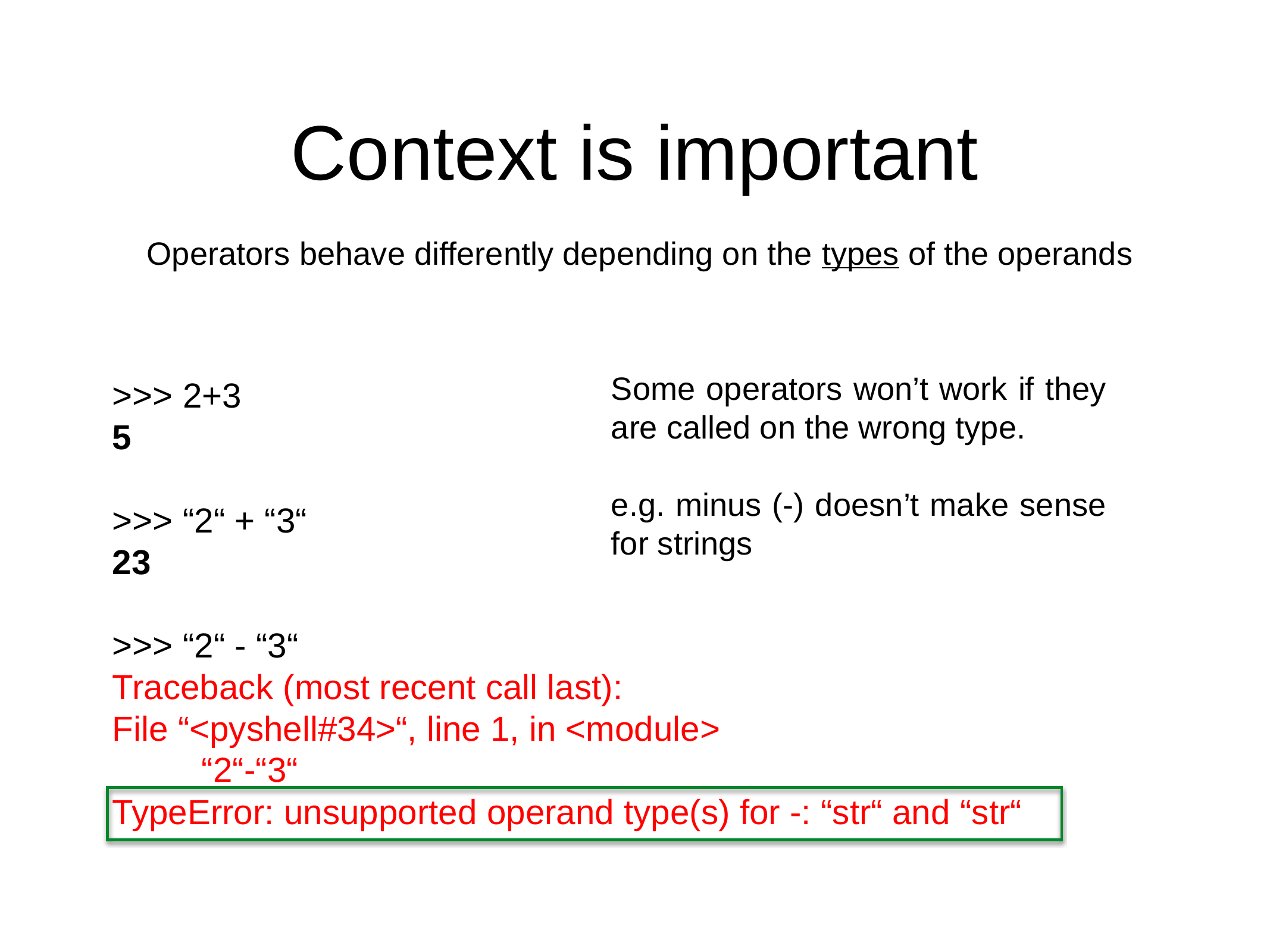

# Context is important
Operators behave differently depending on the types of the operands
Some operators won’t work if they are called on the wrong type.

e.g. minus (-) doesn’t make sense for strings
>>> 2+3
5

>>> “2“ + “3“
23

>>> “2“ - “3“
Traceback (most recent call last):
File “<pyshell#34>“, line 1, in <module>
	“2“-“3“
TypeError: unsupported operand type(s) for -: “str“ and “str“